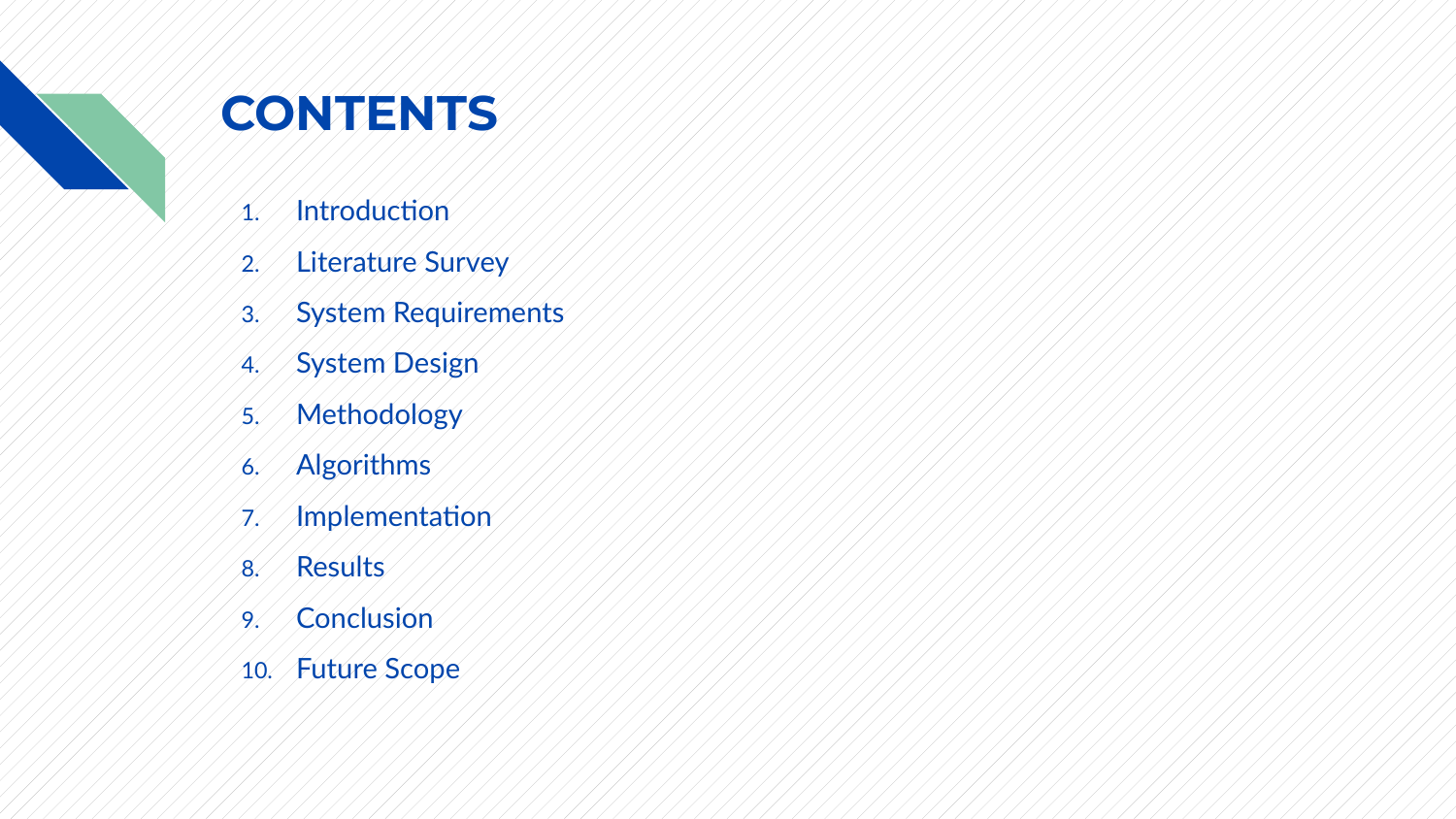

# CONTENTS
Introduction
Literature Survey
System Requirements
System Design
Methodology
Algorithms
Implementation
Results
Conclusion
Future Scope